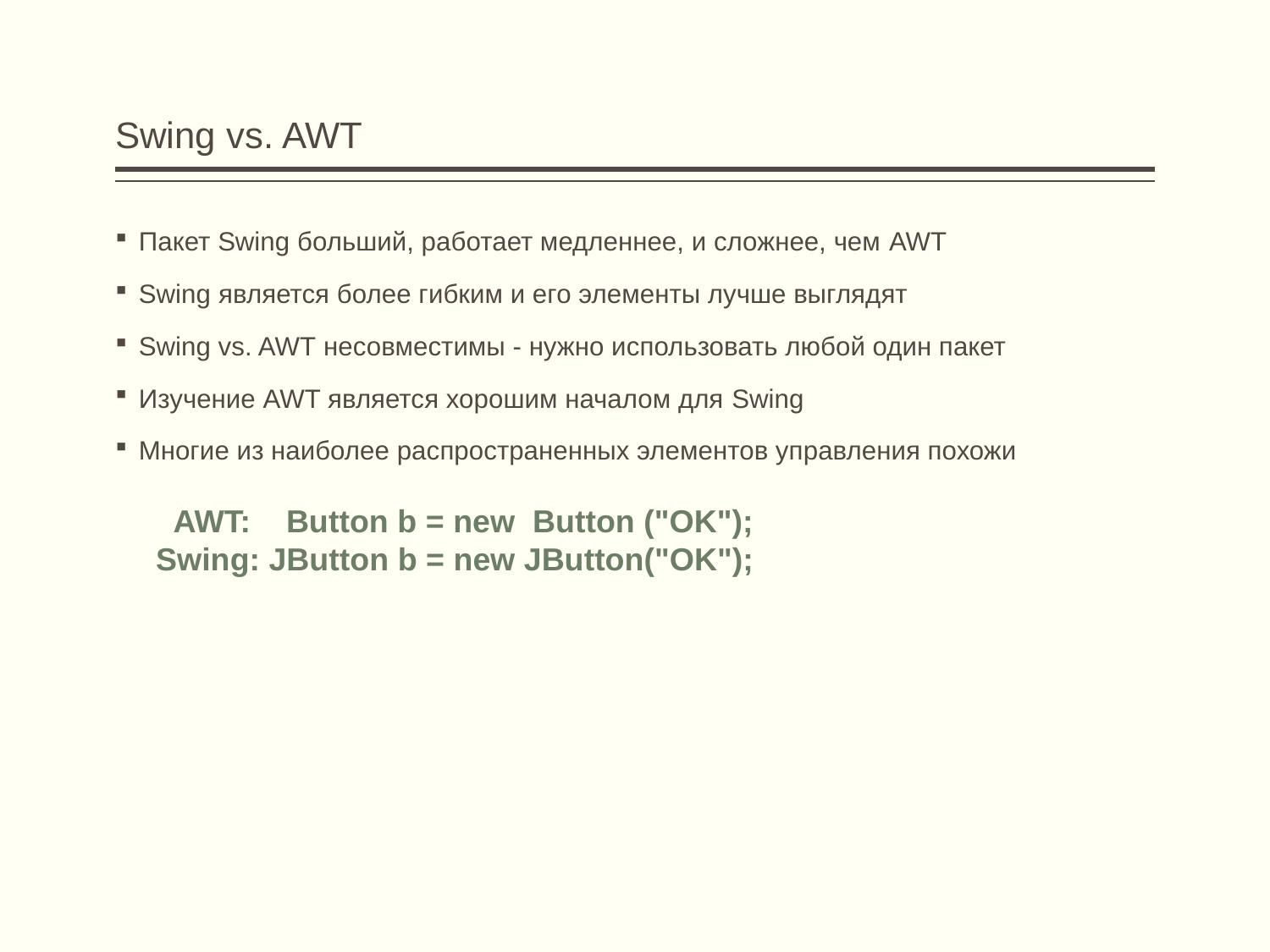

# Swing vs. AWT
Пакет Swing больший, работает медленнее, и сложнее, чем AWT
Swing является более гибким и его элементы лучше выглядят
Swing vs. AWT несовместимы - нужно использовать любой один пакет
Изучение AWT является хорошим началом для Swing
Многие из наиболее распространенных элементов управления похожи
AWT:    Button b = new  Button ("OK");
Swing: JButton b = new JButton("OK");